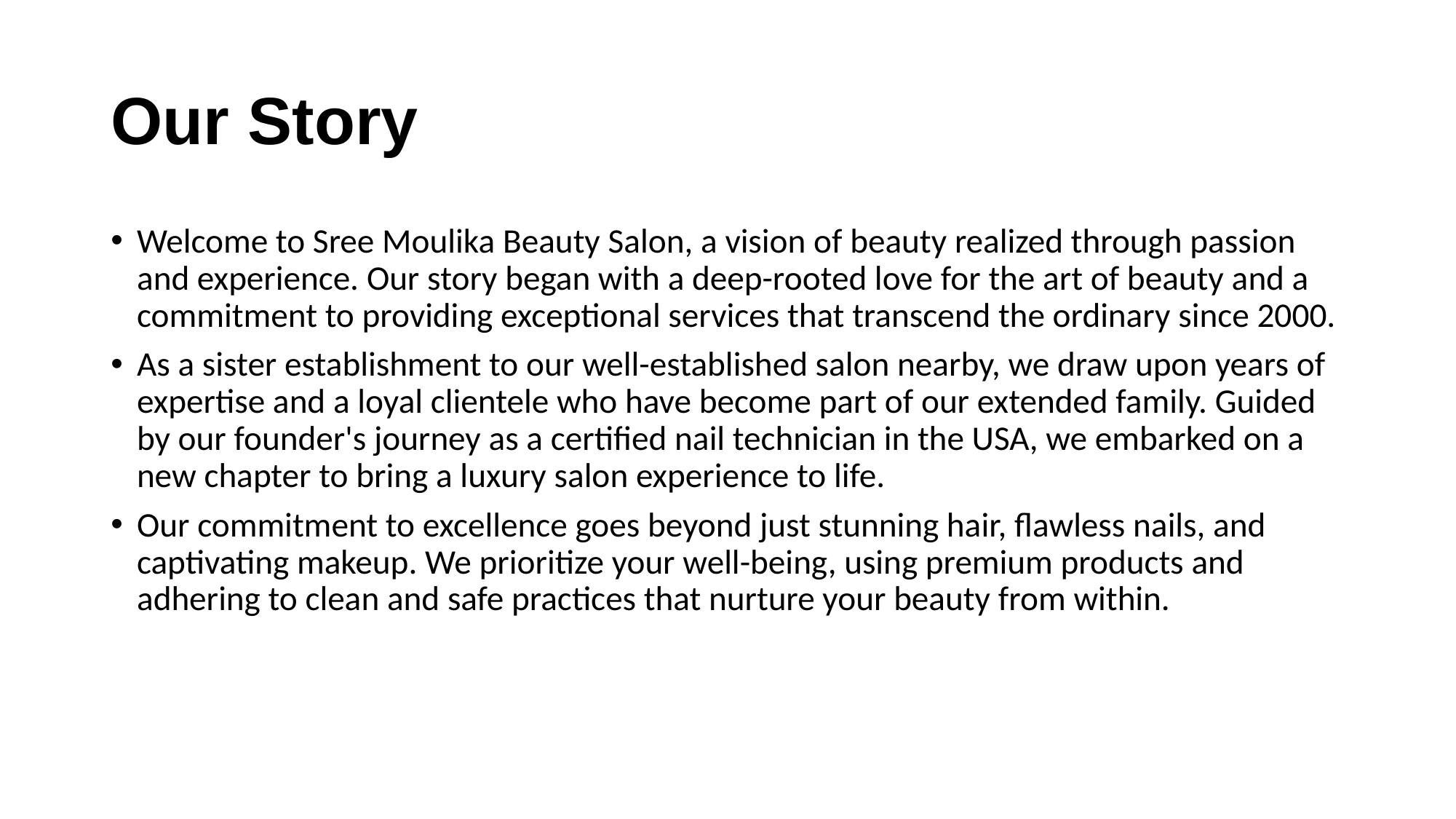

# Our Story
Welcome to Sree Moulika Beauty Salon, a vision of beauty realized through passion and experience. Our story began with a deep-rooted love for the art of beauty and a commitment to providing exceptional services that transcend the ordinary since 2000.
As a sister establishment to our well-established salon nearby, we draw upon years of expertise and a loyal clientele who have become part of our extended family. Guided by our founder's journey as a certified nail technician in the USA, we embarked on a new chapter to bring a luxury salon experience to life.
Our commitment to excellence goes beyond just stunning hair, flawless nails, and captivating makeup. We prioritize your well-being, using premium products and adhering to clean and safe practices that nurture your beauty from within.